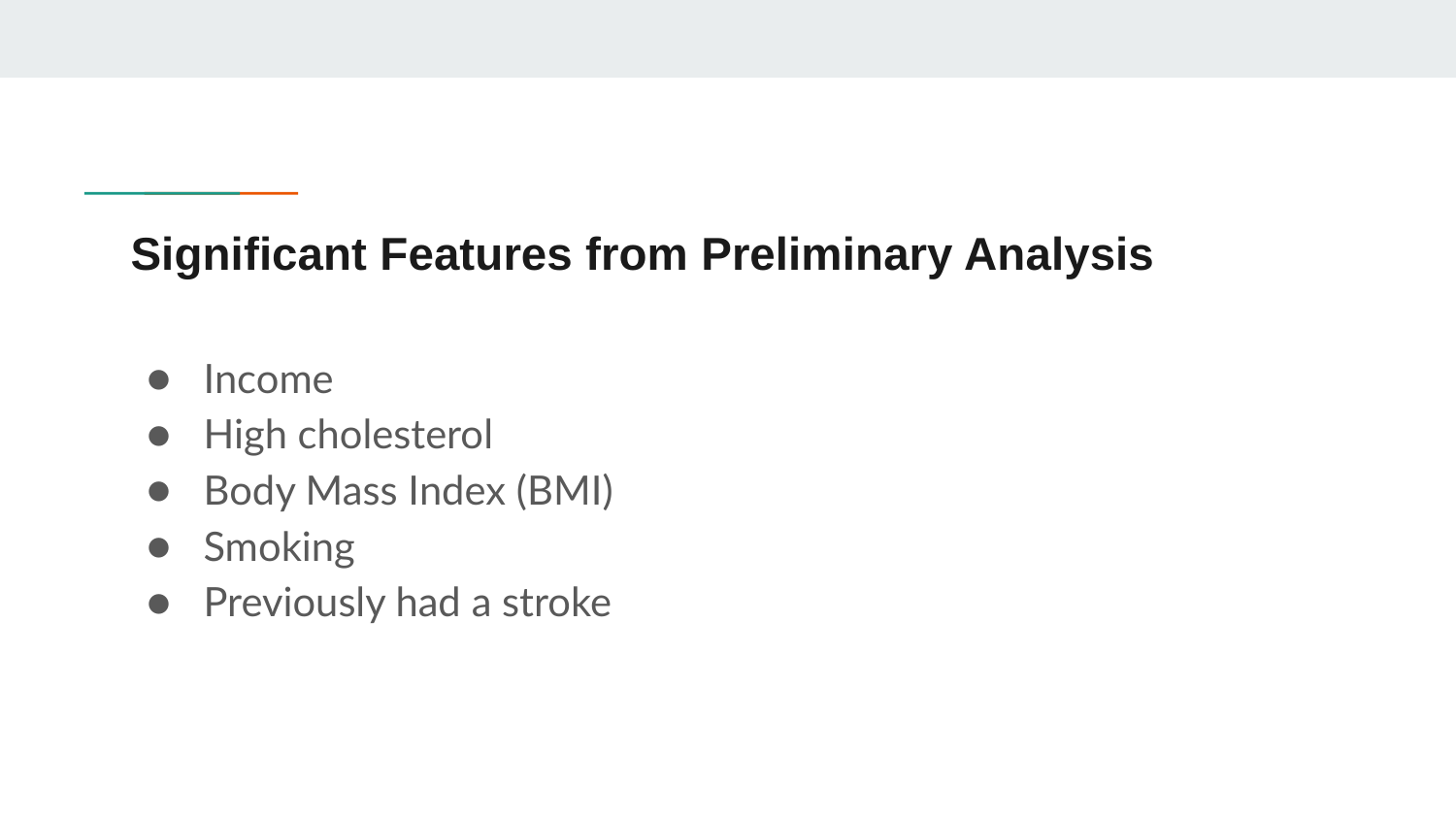

# Significant Features from Preliminary Analysis
Income
High cholesterol
Body Mass Index (BMI)
Smoking
Previously had a stroke